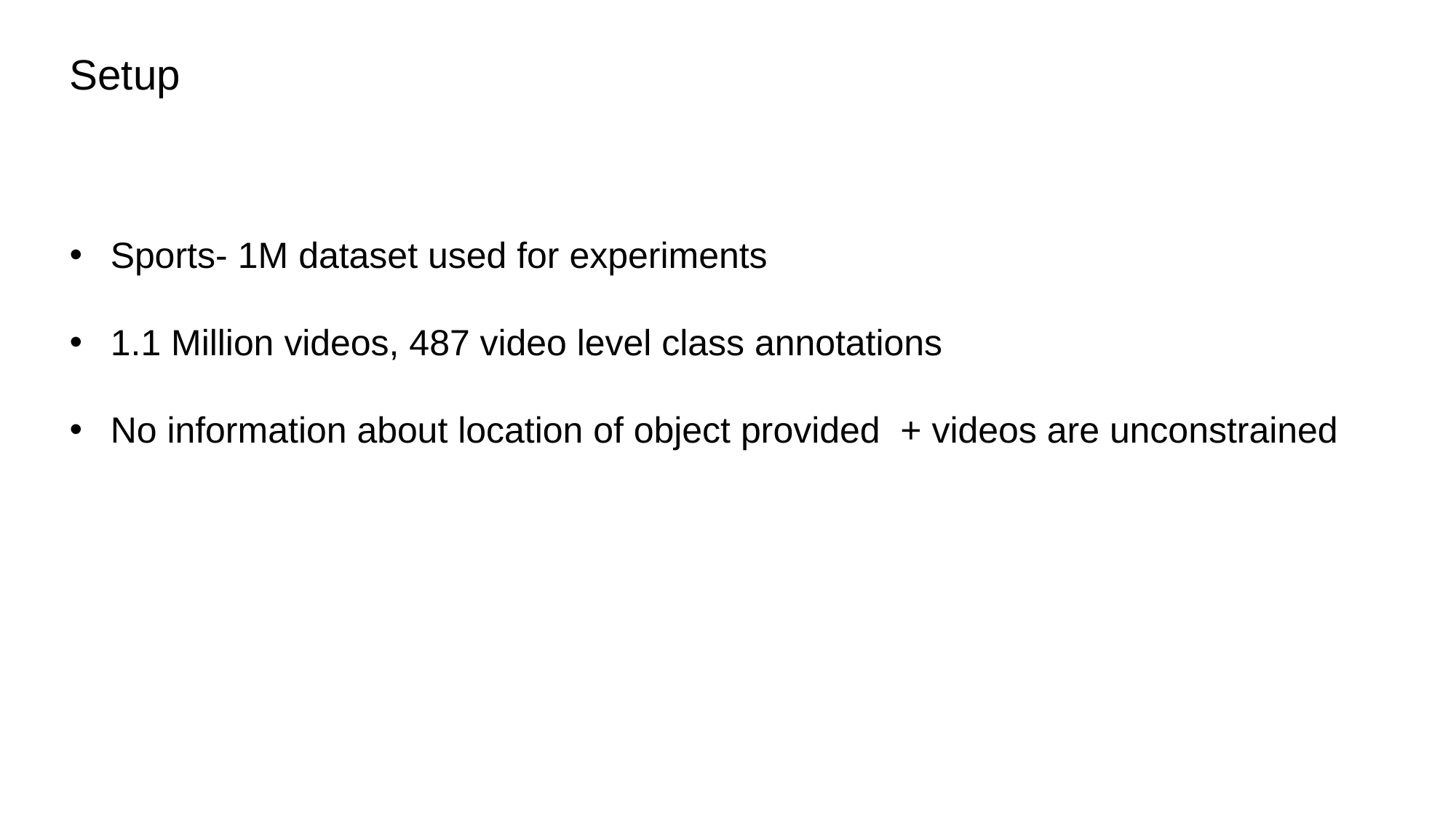

Setup
Sports- 1M dataset used for experiments

1.1 Million videos, 487 video level class annotations

No information about location of object provided  + videos are unconstrained